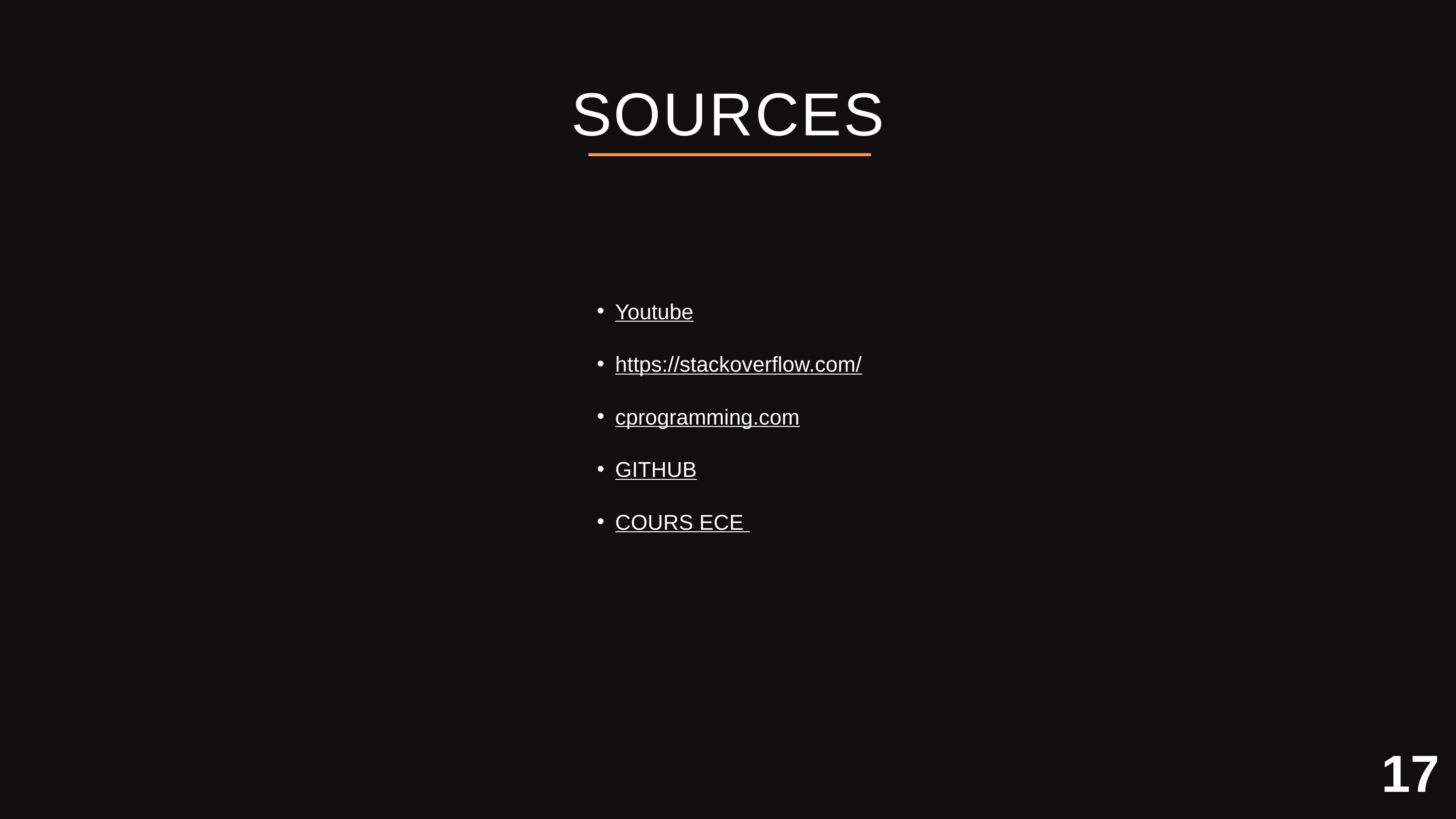

SOURCES

Youtube
https://stackoverflow.com/
cprogramming.com
GITHUB
COURS ECE

17